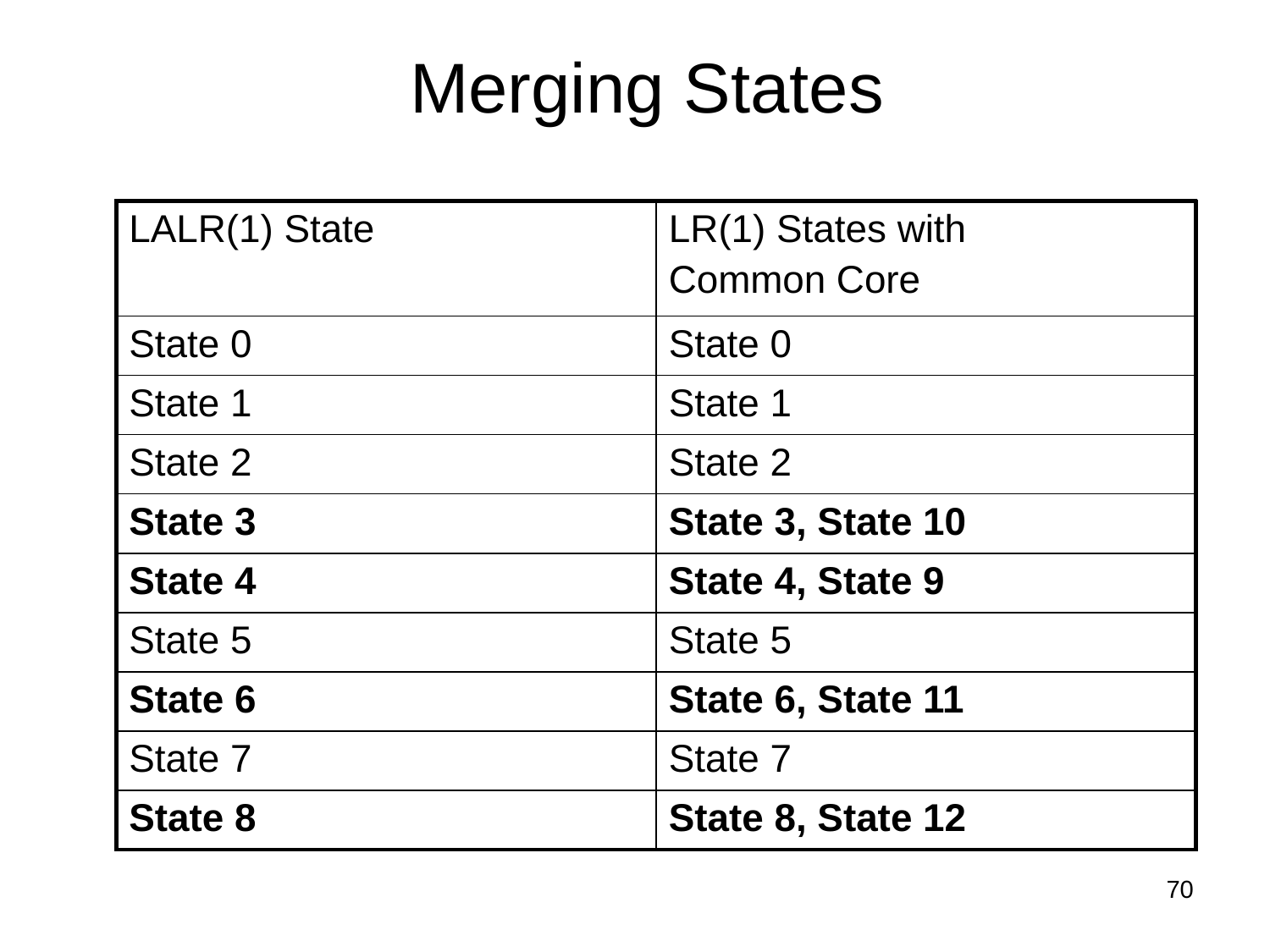

Merging States
| LALR(1) State | LR(1) States with Common Core |
| --- | --- |
| State 0 | State 0 |
| State 1 | State 1 |
| State 2 | State 2 |
| State 3 | State 3, State 10 |
| State 4 | State 4, State 9 |
| State 5 | State 5 |
| State 6 | State 6, State 11 |
| State 7 | State 7 |
| State 8 | State 8, State 12 |
70